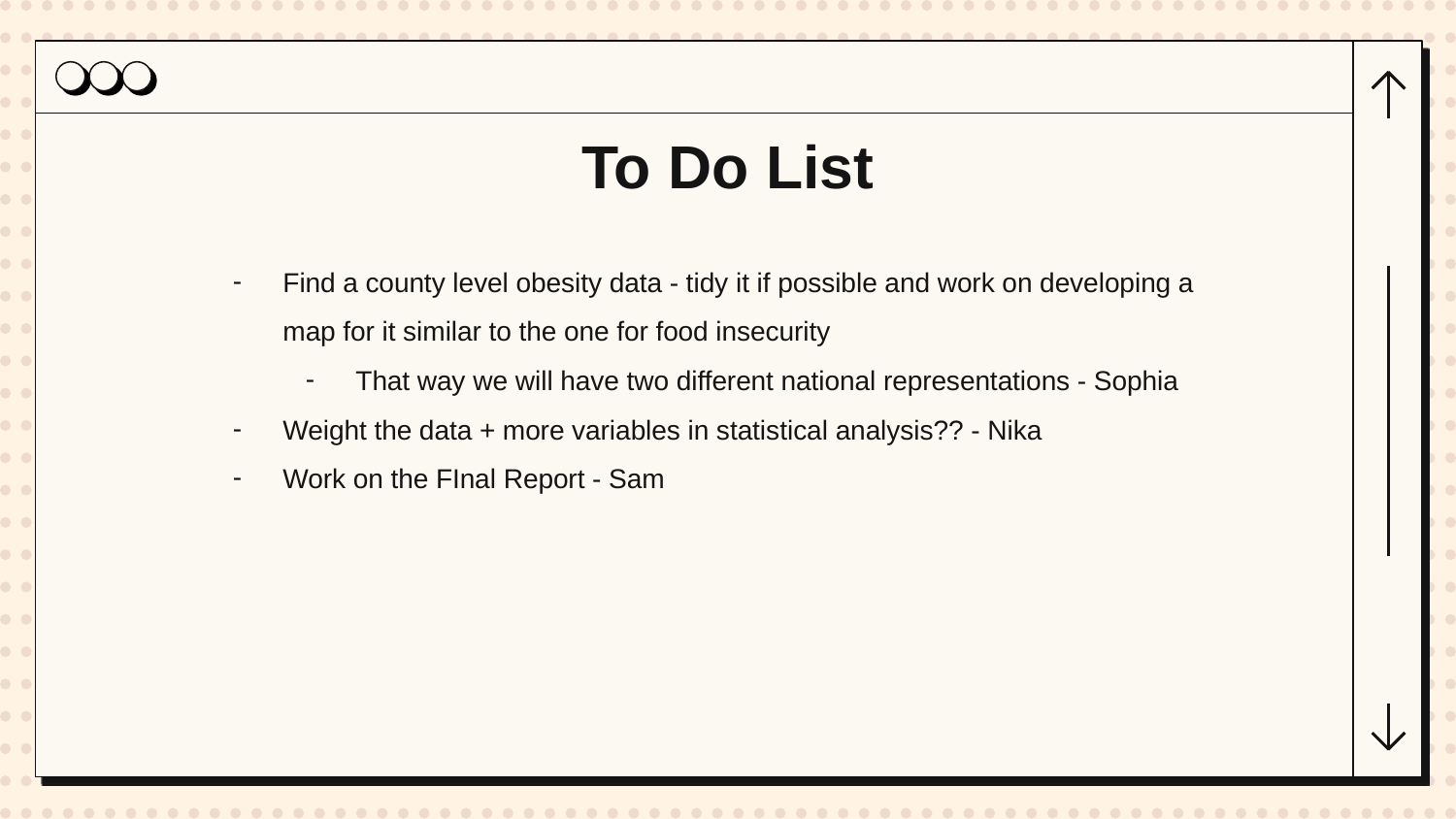

# To Do List
Find a county level obesity data - tidy it if possible and work on developing a map for it similar to the one for food insecurity
That way we will have two different national representations - Sophia
Weight the data + more variables in statistical analysis?? - Nika
Work on the FInal Report - Sam